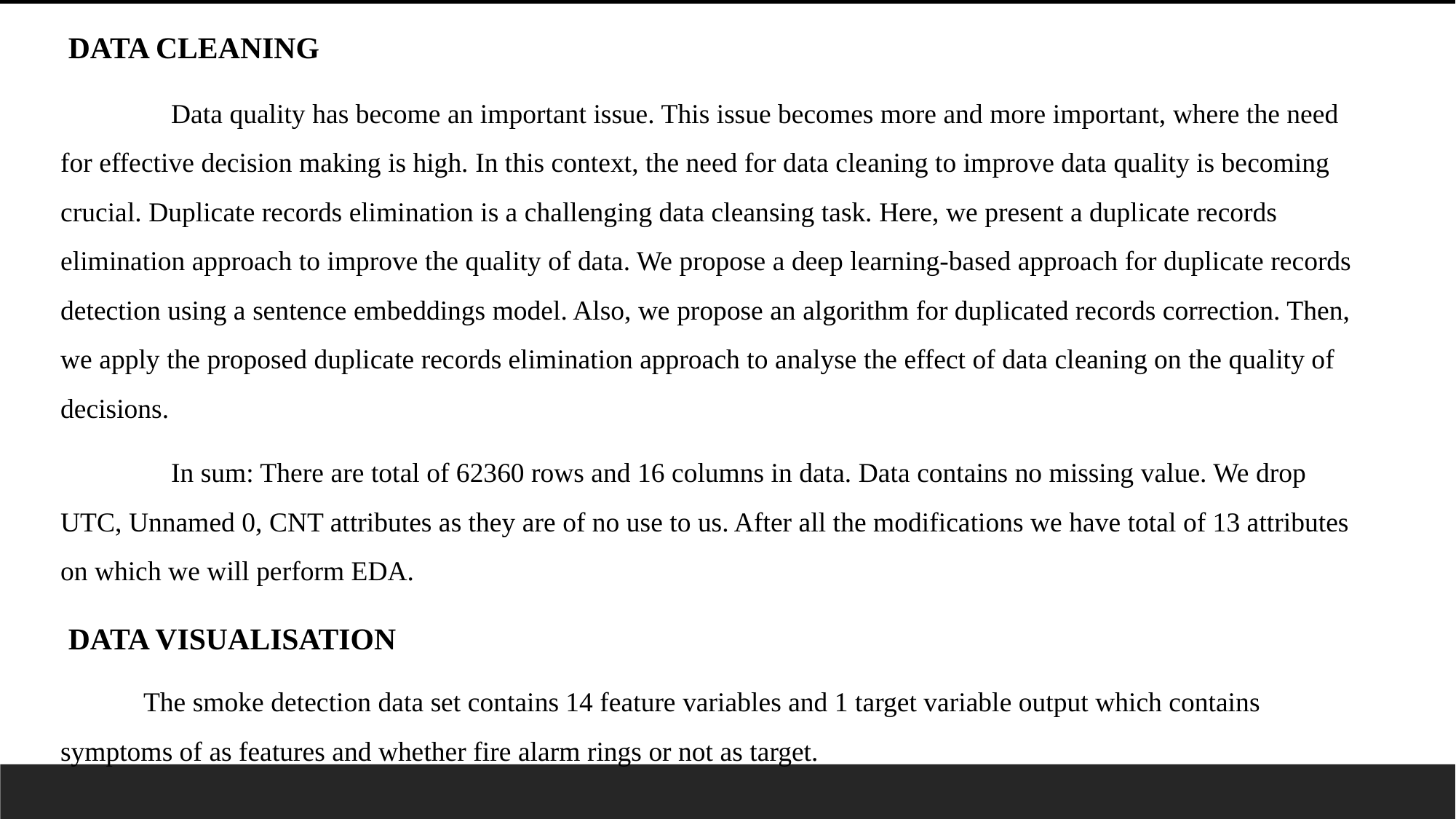

DATA CLEANING
                Data quality has become an important issue. This issue becomes more and more important, where the need for effective decision making is high. In this context, the need for data cleaning to improve data quality is becoming crucial. Duplicate records elimination is a challenging data cleansing task. Here, we present a duplicate records elimination approach to improve the quality of data. We propose a deep learning-based approach for duplicate records detection using a sentence embeddings model. Also, we propose an algorithm for duplicated records correction. Then, we apply the proposed duplicate records elimination approach to analyse the effect of data cleaning on the quality of decisions.
                In sum: There are total of 62360 rows and 16 columns in data. Data contains no missing value. We drop UTC, Unnamed 0, CNT attributes as they are of no use to us. After all the modifications we have total of 13 attributes on which we will perform EDA.
 DATA VISUALISATION
            The smoke detection data set contains 14 feature variables and 1 target variable output which contains symptoms of as features and whether fire alarm rings or not as target.